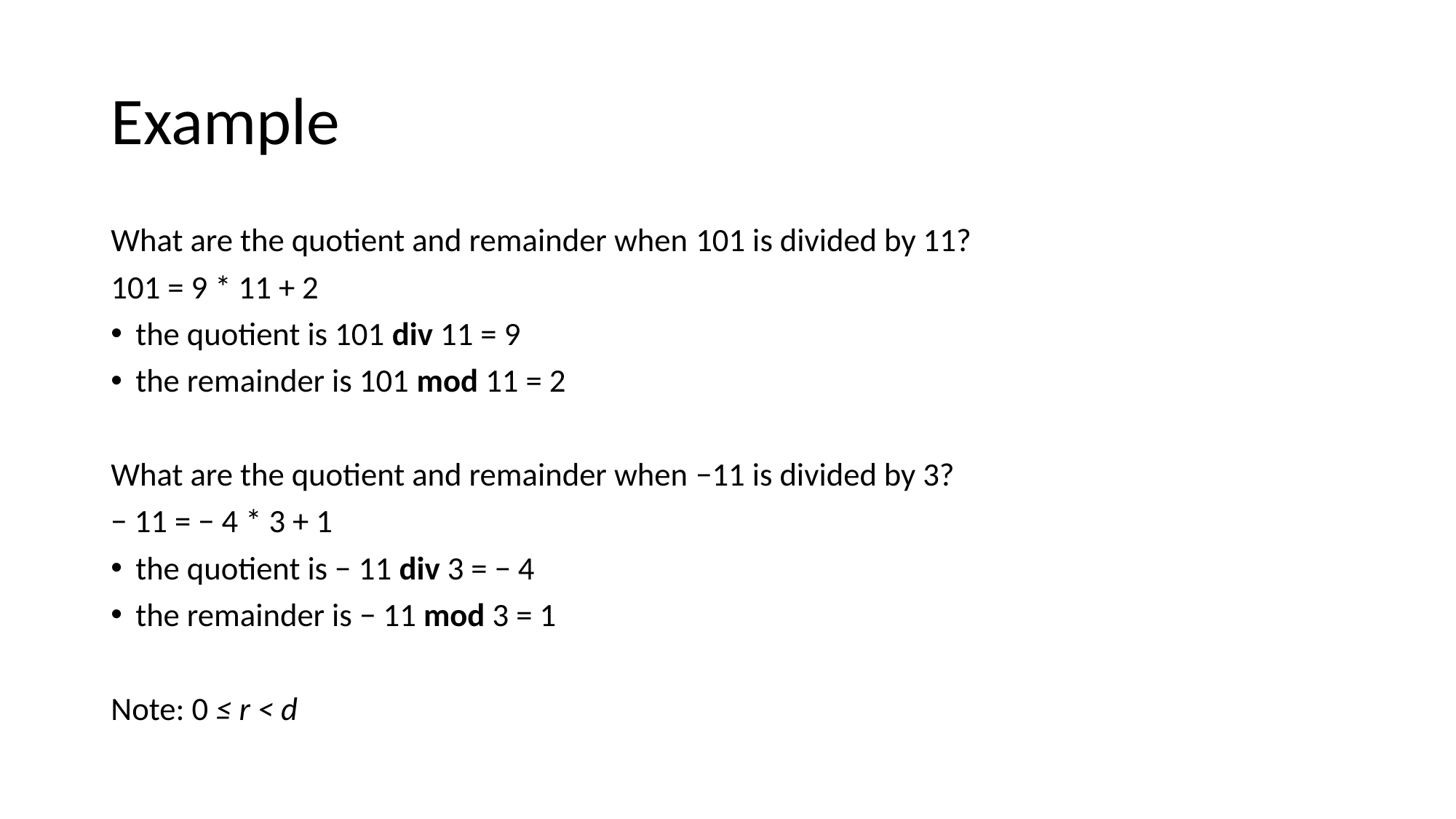

# Example
What are the quotient and remainder when 101 is divided by 11?
101 = 9 * 11 + 2
the quotient is 101 div 11 = 9
the remainder is 101 mod 11 = 2

What are the quotient and remainder when −11 is divided by 3?
− 11 = − 4 * 3 + 1
the quotient is − 11 div 3 = − 4
the remainder is − 11 mod 3 = 1

Note: 0 ≤ r < d